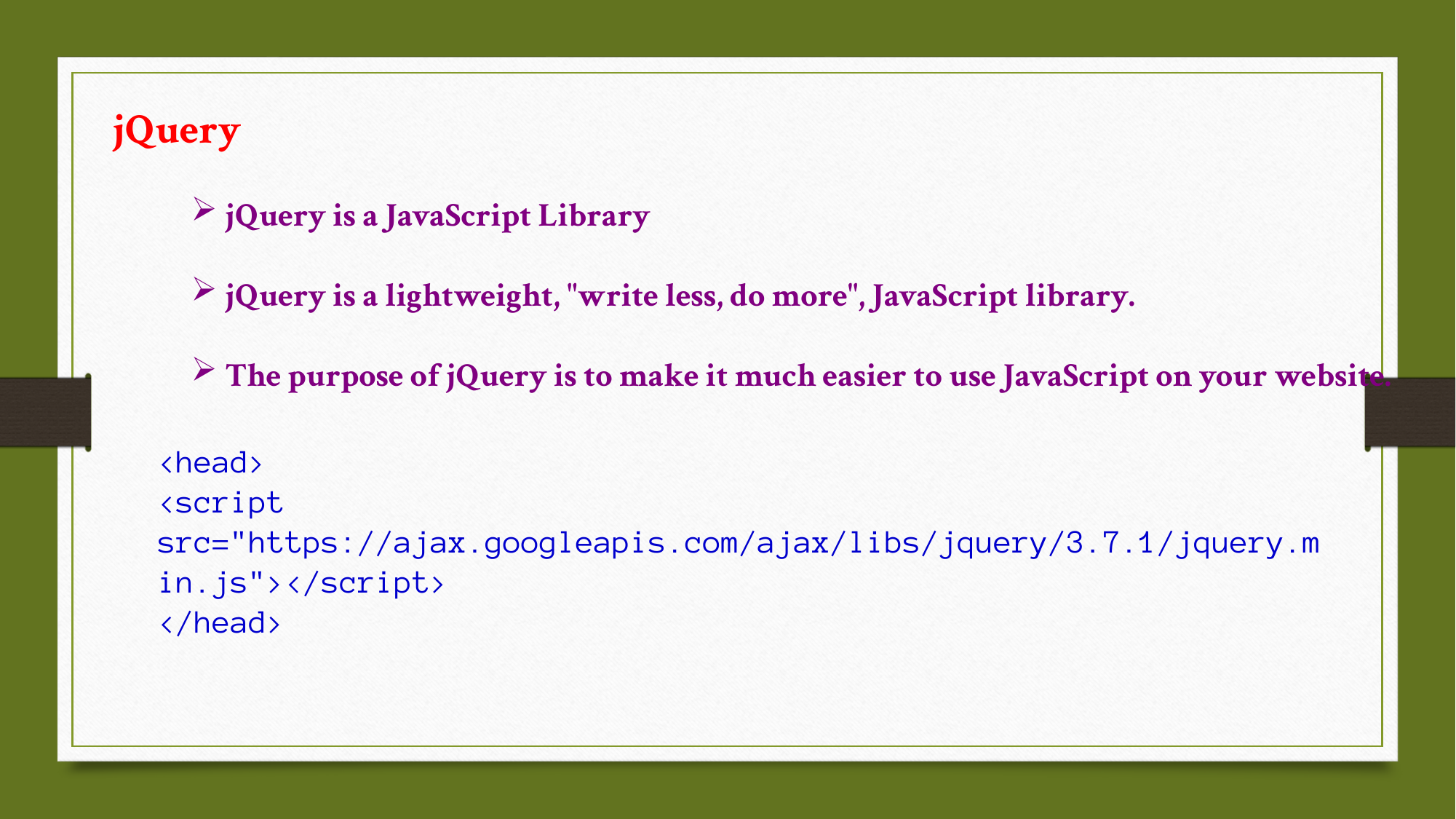

jQuery
jQuery is a JavaScript Library
jQuery is a lightweight, "write less, do more", JavaScript library.
The purpose of jQuery is to make it much easier to use JavaScript on your website.

<head>
<script src="https://ajax.googleapis.com/ajax/libs/jquery/3.7.1/jquery.min.js"></script>
</head>